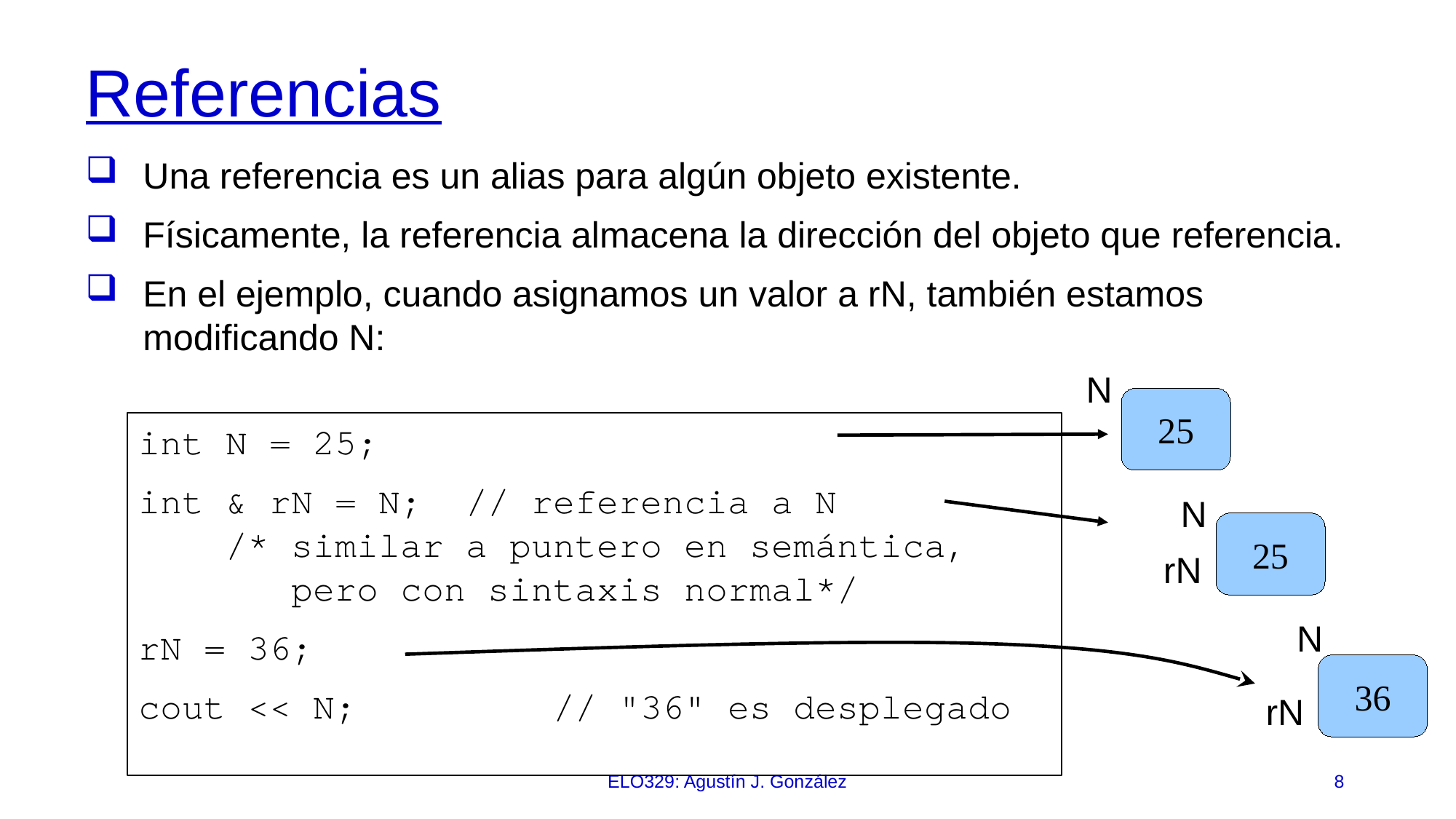

# Referencias
Una referencia es un alias para algún objeto existente.
Físicamente, la referencia almacena la dirección del objeto que referencia.
En el ejemplo, cuando asignamos un valor a rN, también estamos modificando N:
N
25
int N = 25;
int & rN = N;  // referencia a N
    /* similar a puntero en semántica,
       pero con sintaxis normal*/
rN = 36;
cout << N;         // "36" es desplegado

N

25
rN
N

36
rN
ELO329: Agustín J. González
8